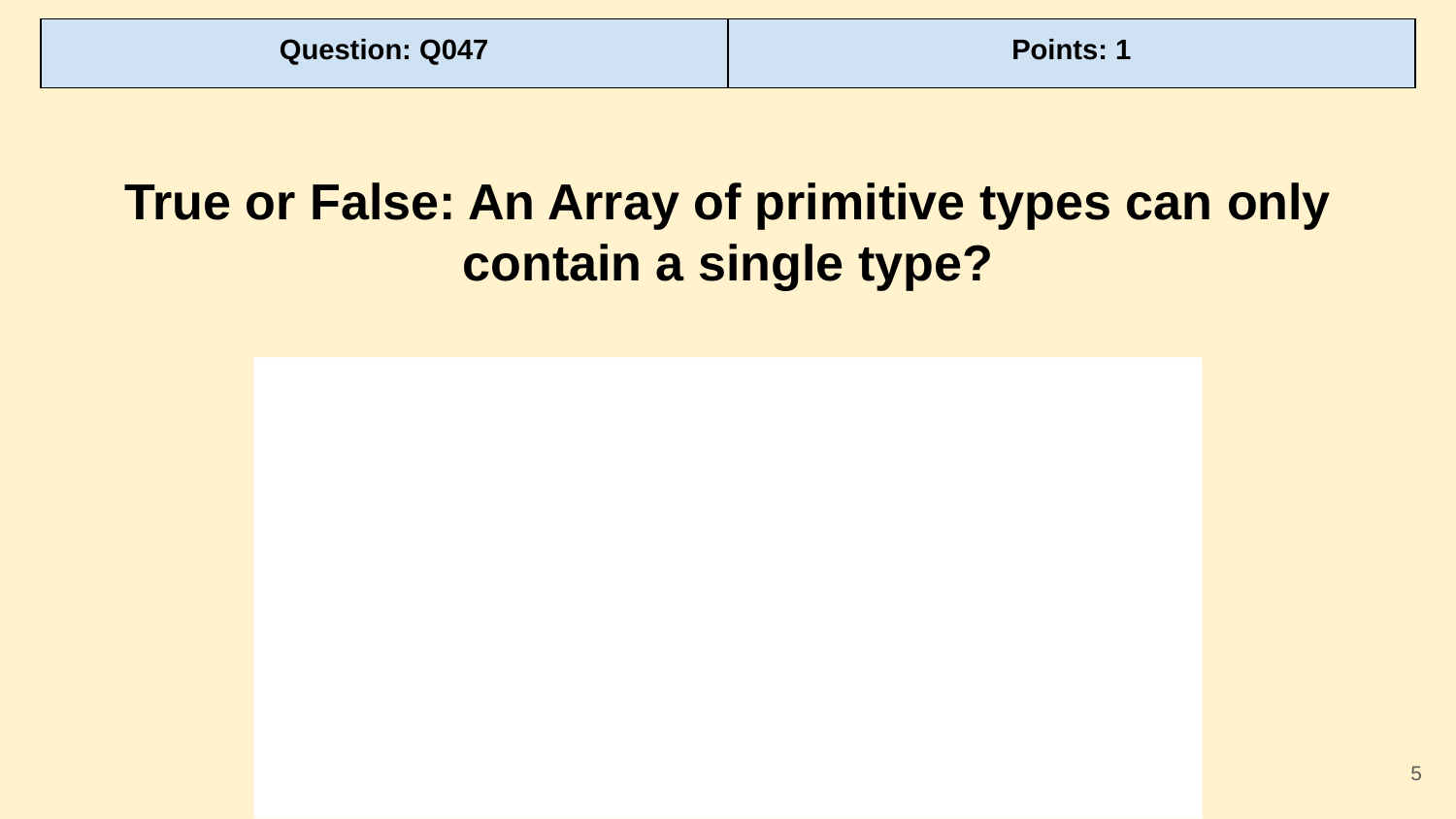

| Question: Q047 | Points: 1 |
| --- | --- |
True or False: An Array of primitive types can only contain a single type?

5